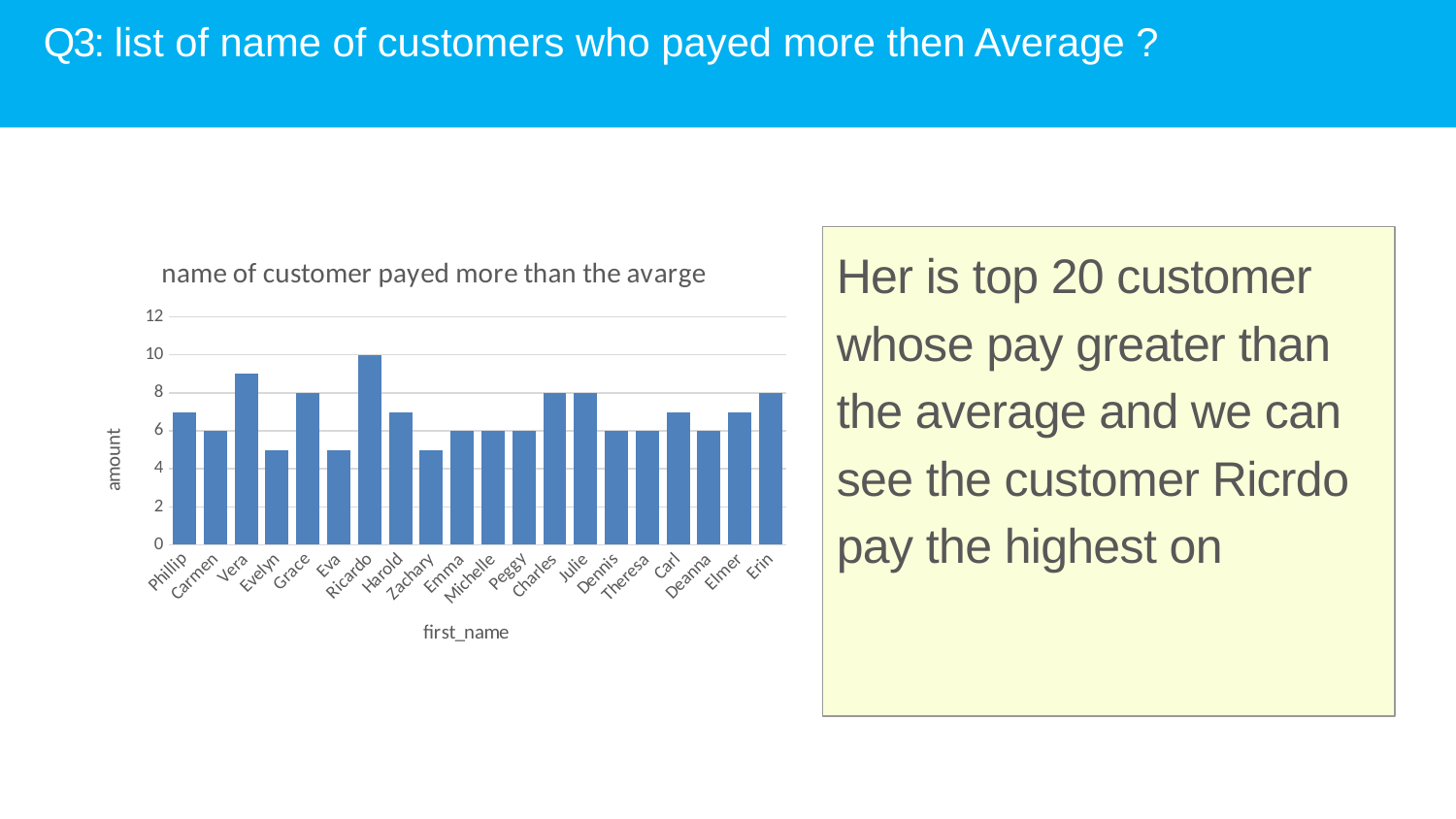

# Q3: list of name of customers who payed more then Average ?
Her is top 20 customer whose pay greater than the average and we can see the customer Ricrdo pay the highest on

### Chart: name of customer payed more than the avarge

| Category |  |
|---|---|
| Phillip | 6.99 |
| Carmen | 5.99 |
| Vera | 8.99 |
| Evelyn | 4.99 |
| Grace | 7.99 |
| Eva | 4.99 |
| Ricardo | 9.99 |
| Harold | 6.99 |
| Zachary | 4.99 |
| Emma | 5.99 |
| Michelle | 5.99 |
| Peggy | 5.99 |
| Charles | 7.99 |
| Julie | 7.99 |
| Dennis | 5.99 |
| Theresa | 5.99 |
| Carl | 6.99 |
| Deanna | 5.99 |
| Elmer | 6.99 |
| Erin | 7.99 |